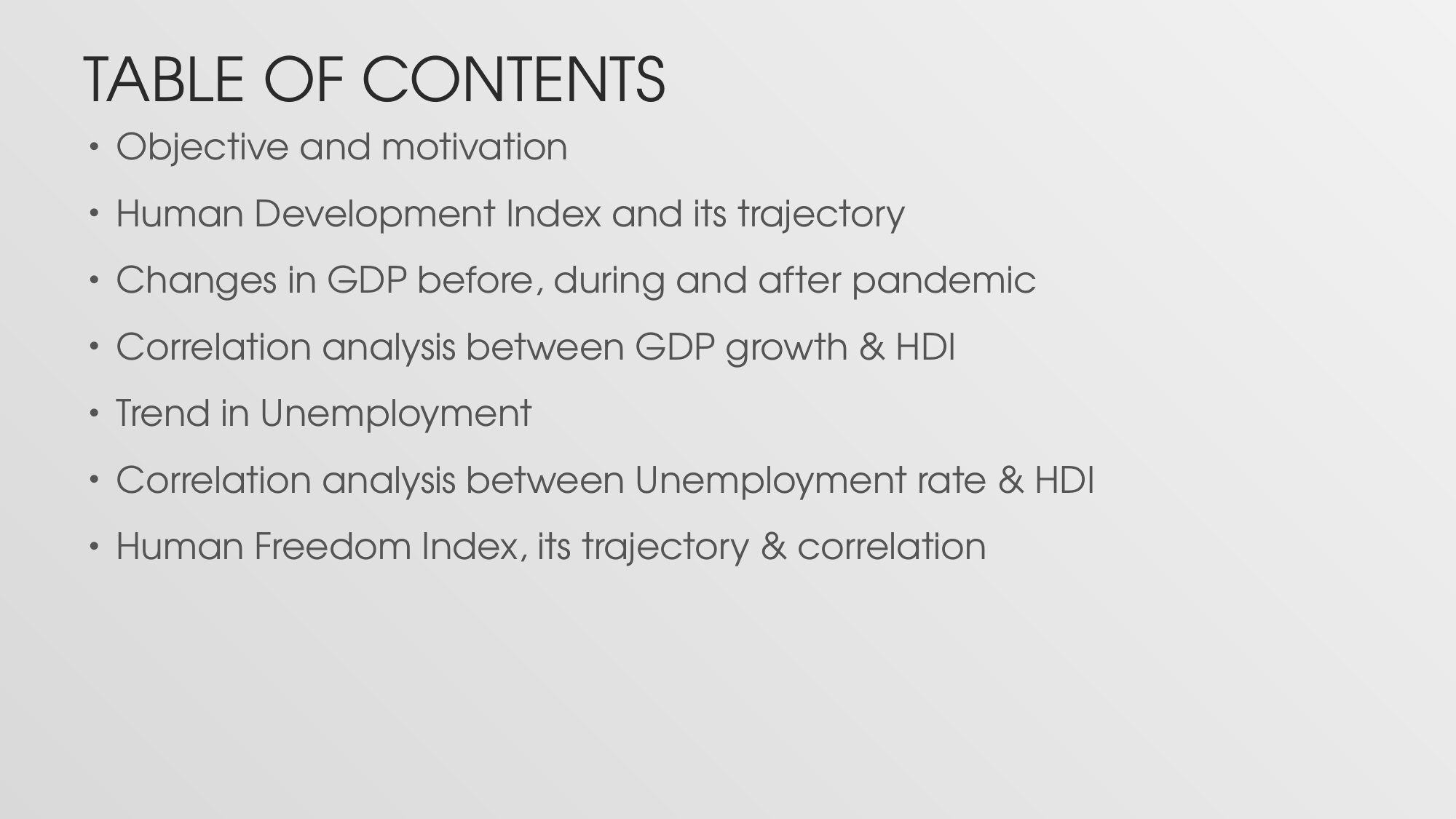

# Table of Contents
Objective and motivation
Human Development Index and its trajectory
Changes in GDP before, during and after pandemic
Correlation analysis between GDP growth & HDI
Trend in Unemployment
Correlation analysis between Unemployment rate & HDI
Human Freedom Index, its trajectory & correlation